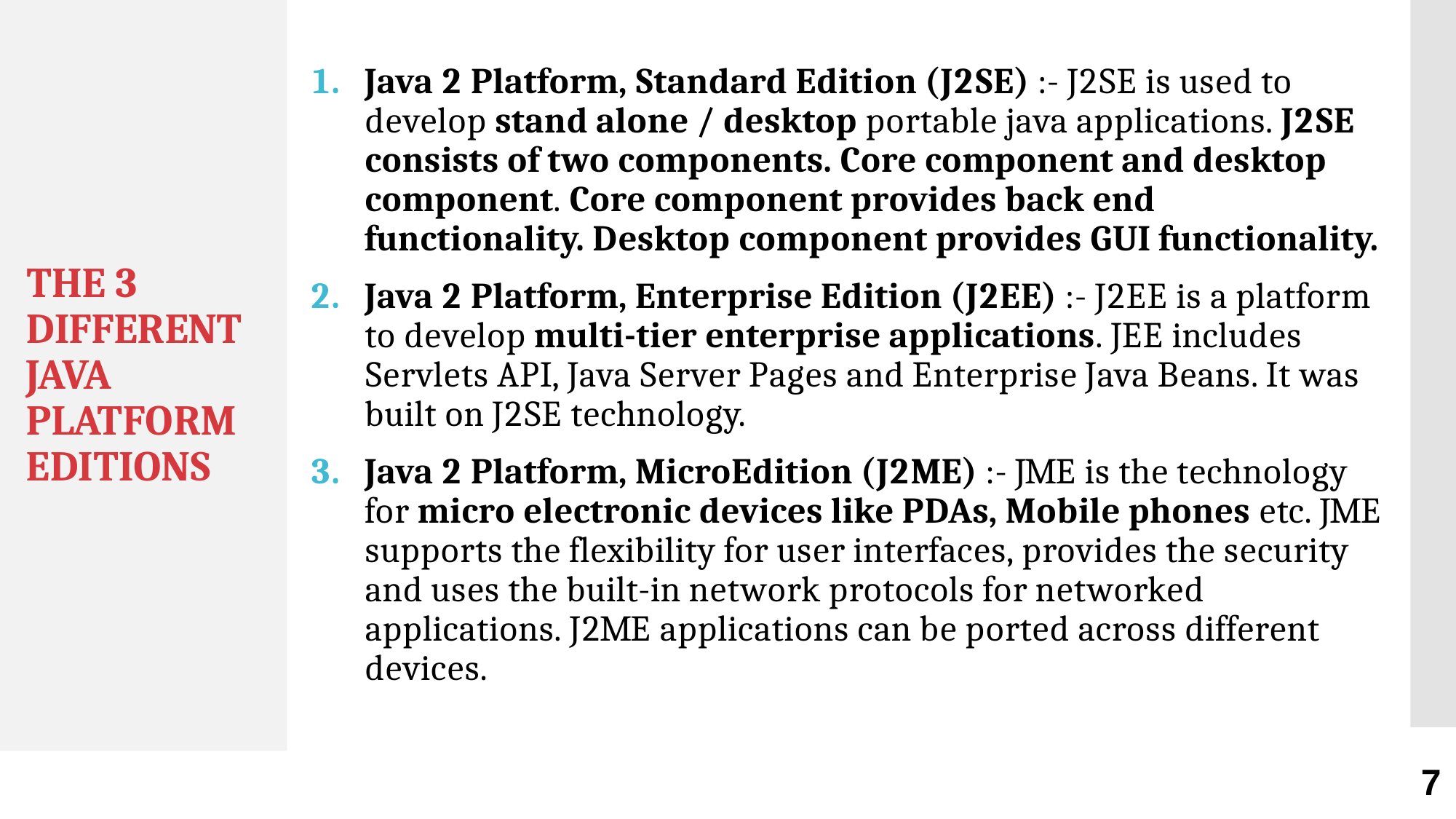

# THE 3 DIFFERENT JAVA PLATFORM EDITIONS
Java 2 Platform, Standard Edition (J2SE) :- J2SE is used to develop stand alone / desktop portable java applications. J2SE consists of two components. Core component and desktop component. Core component provides back end functionality. Desktop component provides GUI functionality.
Java 2 Platform, Enterprise Edition (J2EE) :- J2EE is a platform to develop multi-tier enterprise applications. JEE includes Servlets API, Java Server Pages and Enterprise Java Beans. It was built on J2SE technology.
Java 2 Platform, MicroEdition (J2ME) :- JME is the technology for micro electronic devices like PDAs, Mobile phones etc. JME supports the flexibility for user interfaces, provides the security and uses the built-in network protocols for networked applications. J2ME applications can be ported across different devices.
7